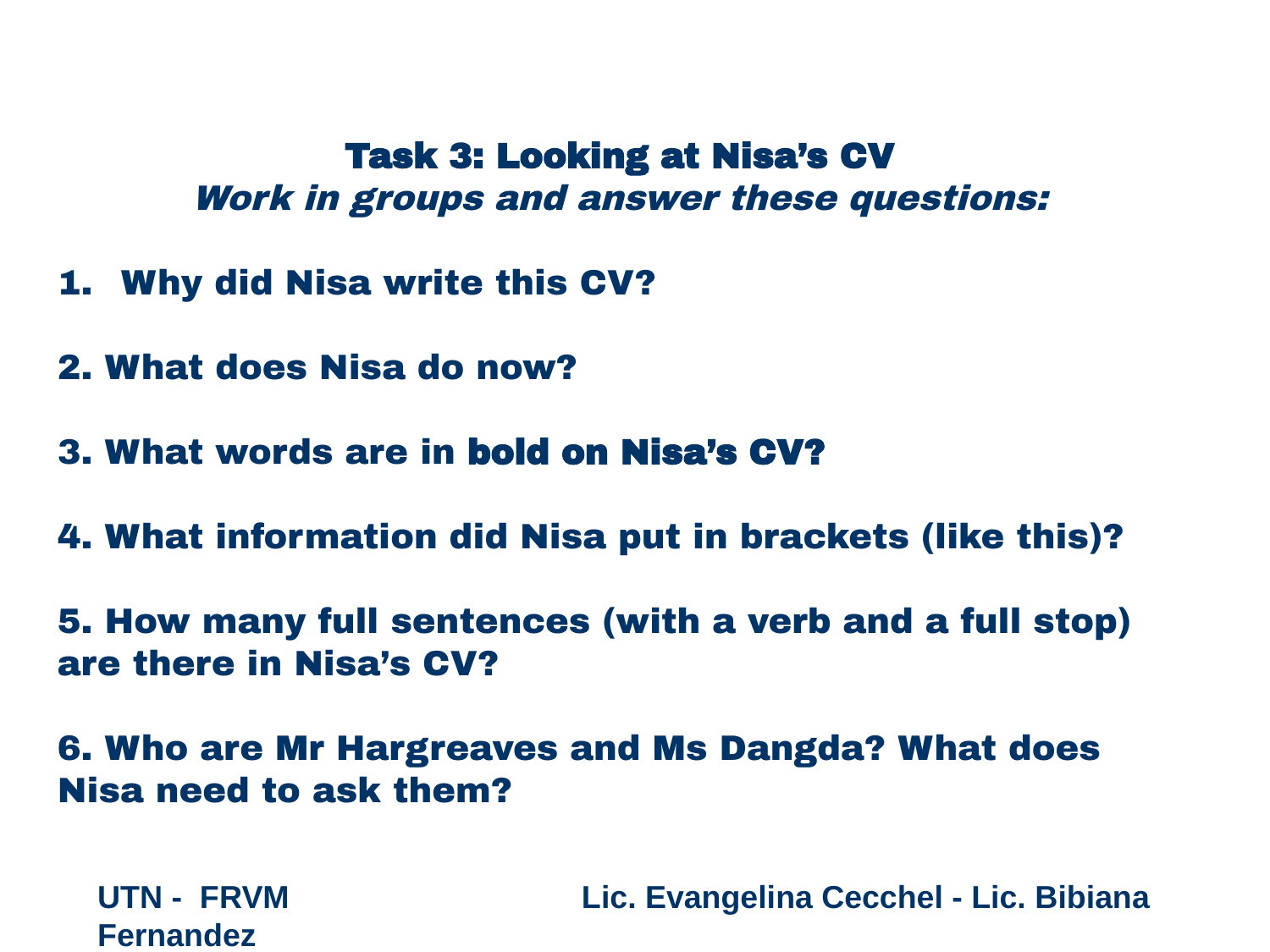

Task 3: Looking at Nisa’s CV
Work in groups and answer these questions:

Why did Nisa write this CV?

2. What does Nisa do now?

3. What words are in bold on Nisa’s CV?

4. What information did Nisa put in brackets (like this)?

5. How many full sentences (with a verb and a full stop) are there in Nisa’s CV?

6. Who are Mr Hargreaves and Ms Dangda? What does Nisa need to ask them?
UTN -  FRVM                                 Lic. Evangelina Cecchel - Lic. Bibiana Fernandez